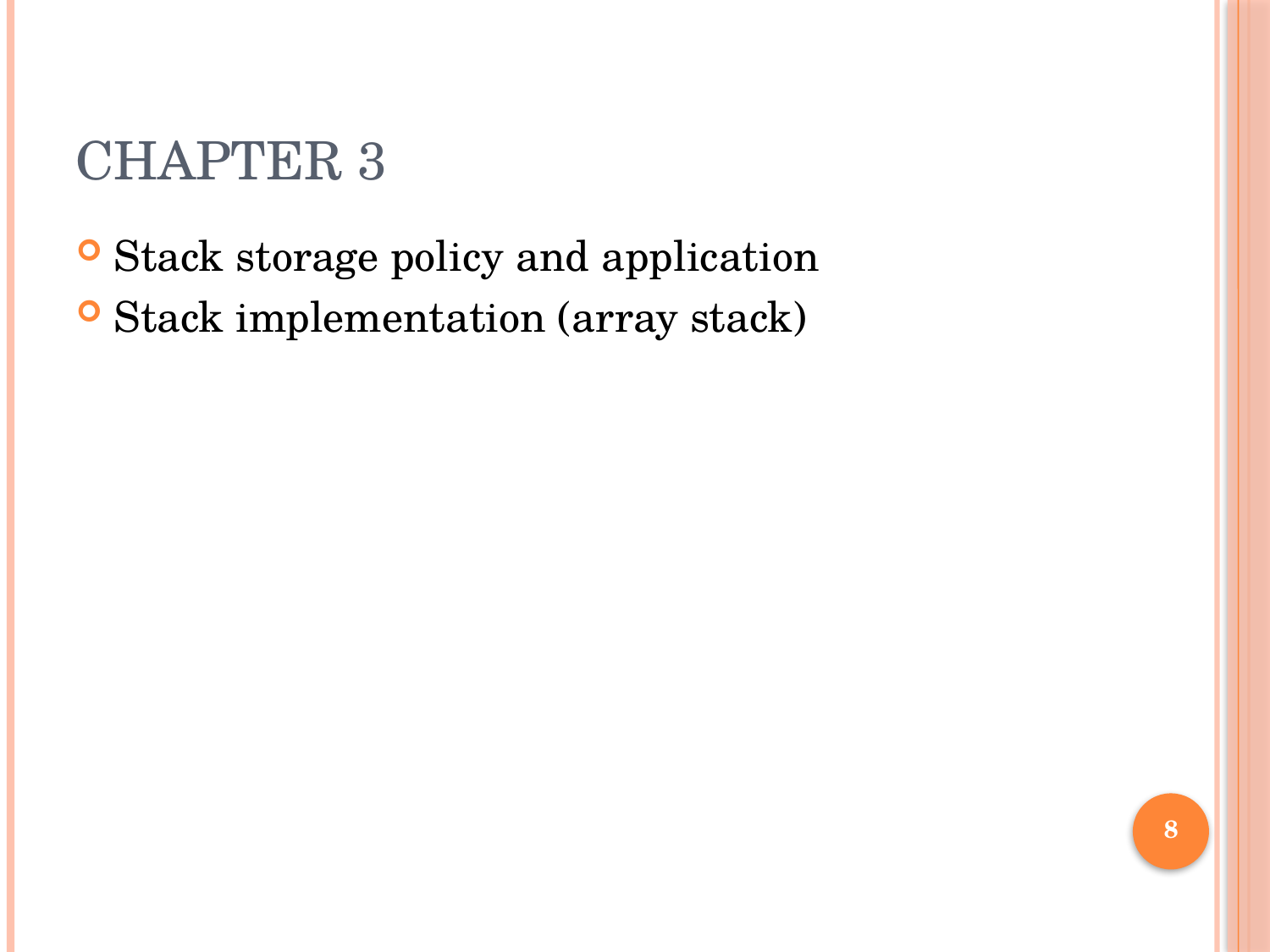

# Chapter 3
Stack storage policy and application
Stack implementation (array stack)

8